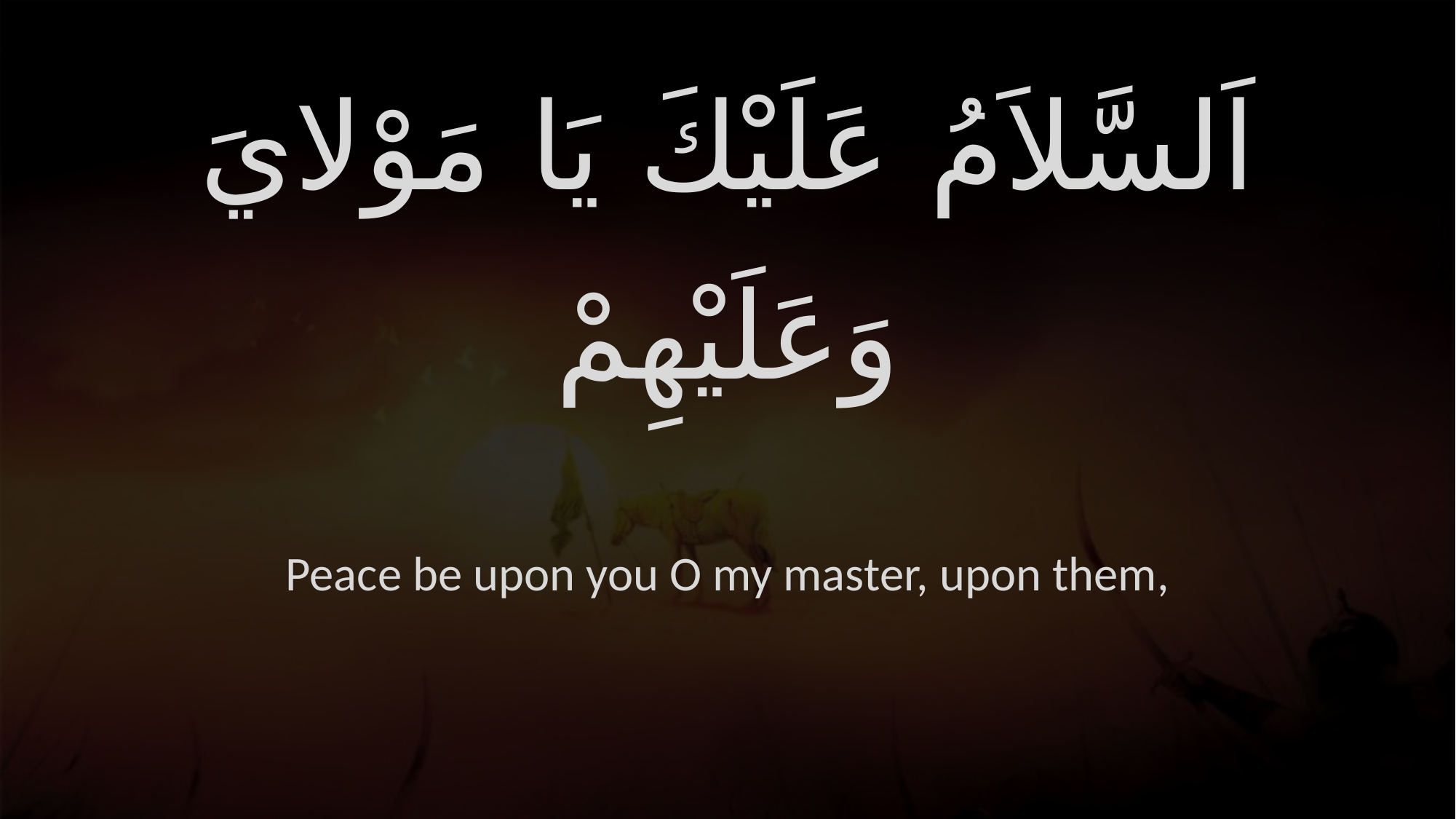

# اَلسَّلاَمُ عَلَيْكَ يَا مَوْلايَ وَعَلَيْهِمْ
Peace be upon you O my master, upon them,